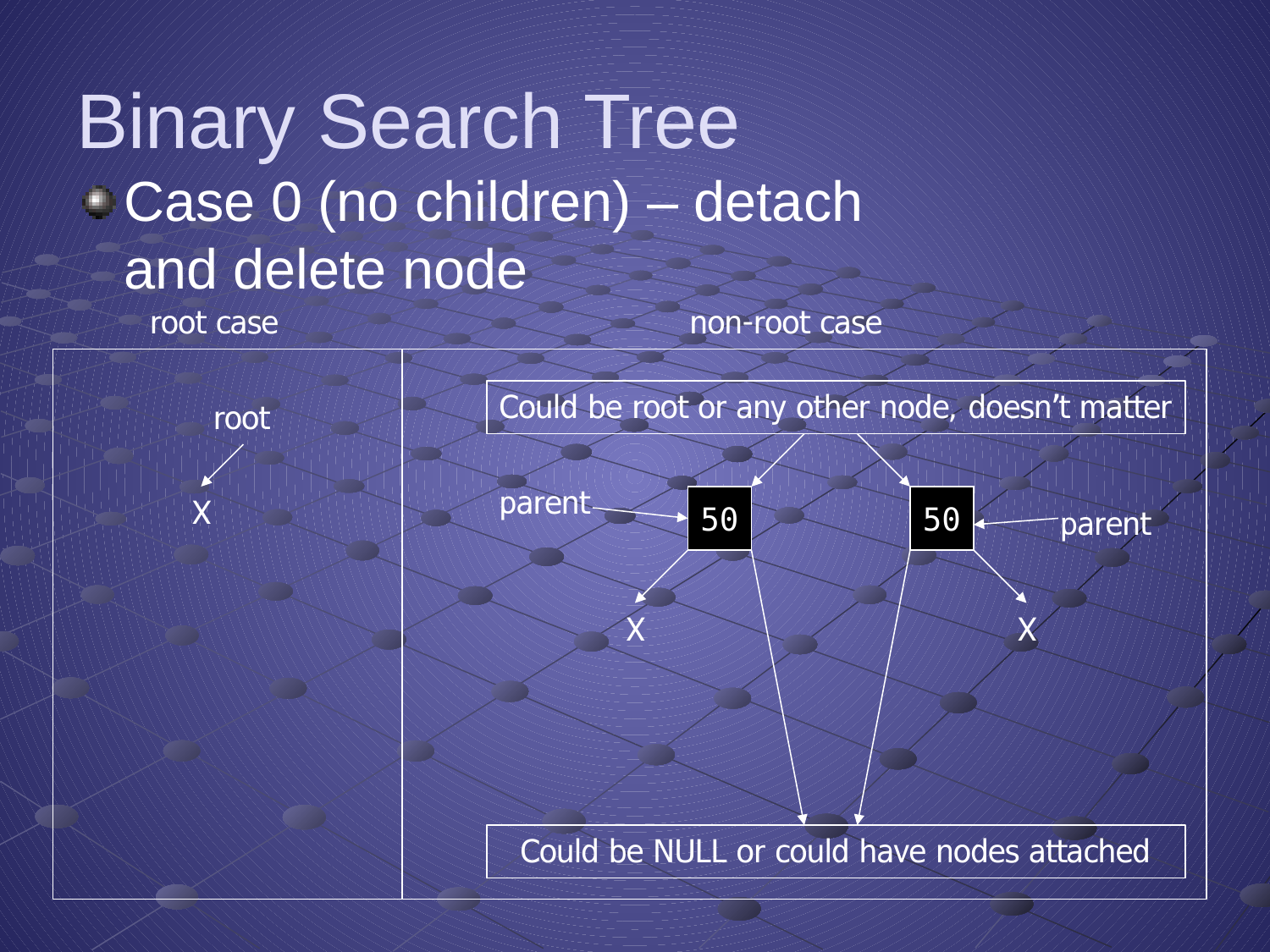

# Binary Search Tree
Case 0 (no children) – detach and delete node
root case
non-root case

Could be root or any other node, doesn’t matter

root

parent
X
50
50
parent

X
X

Could be NULL or could have nodes attached